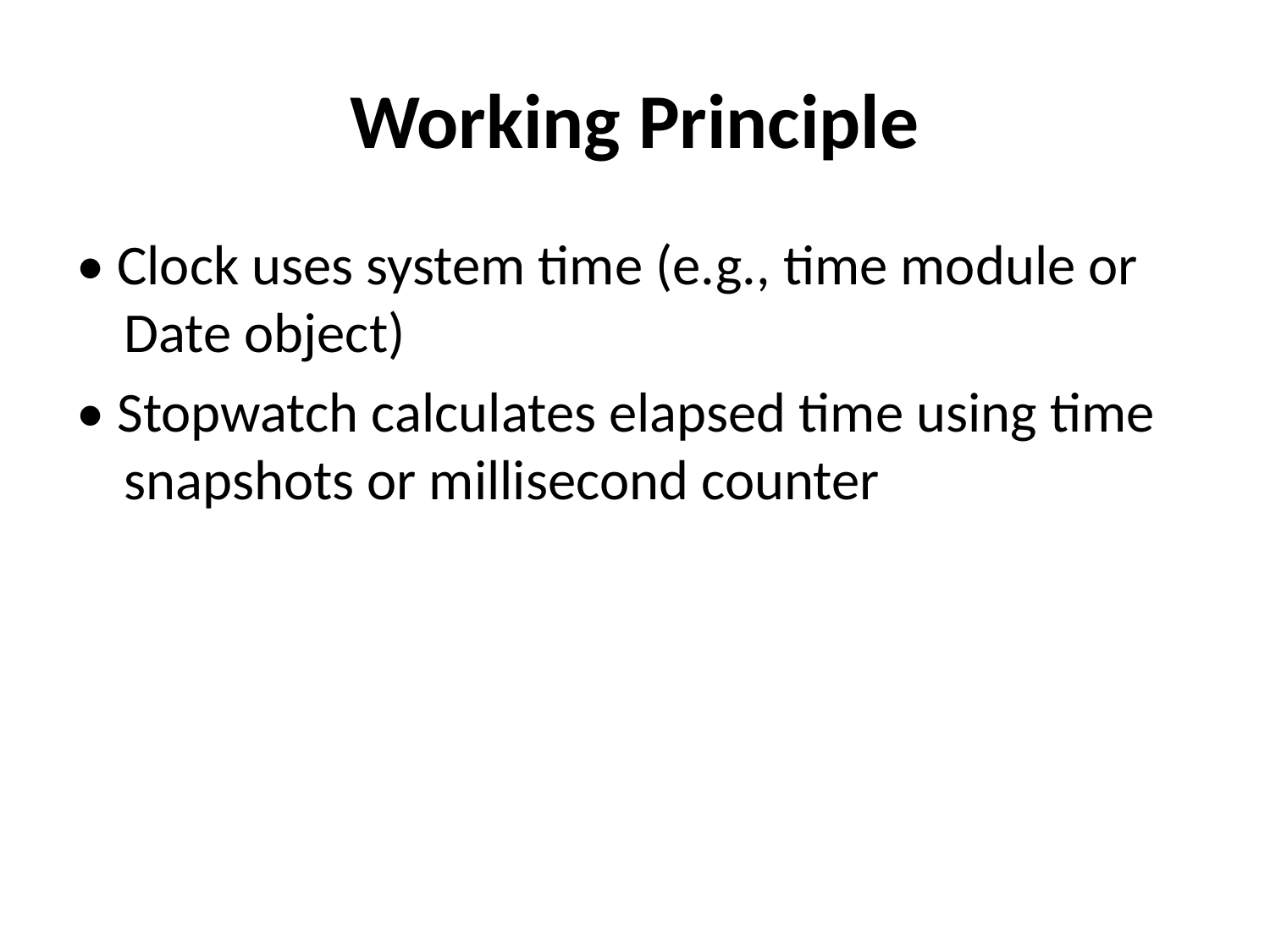

# Working Principle
• Clock uses system time (e.g., time module or Date object)
• Stopwatch calculates elapsed time using time snapshots or millisecond counter